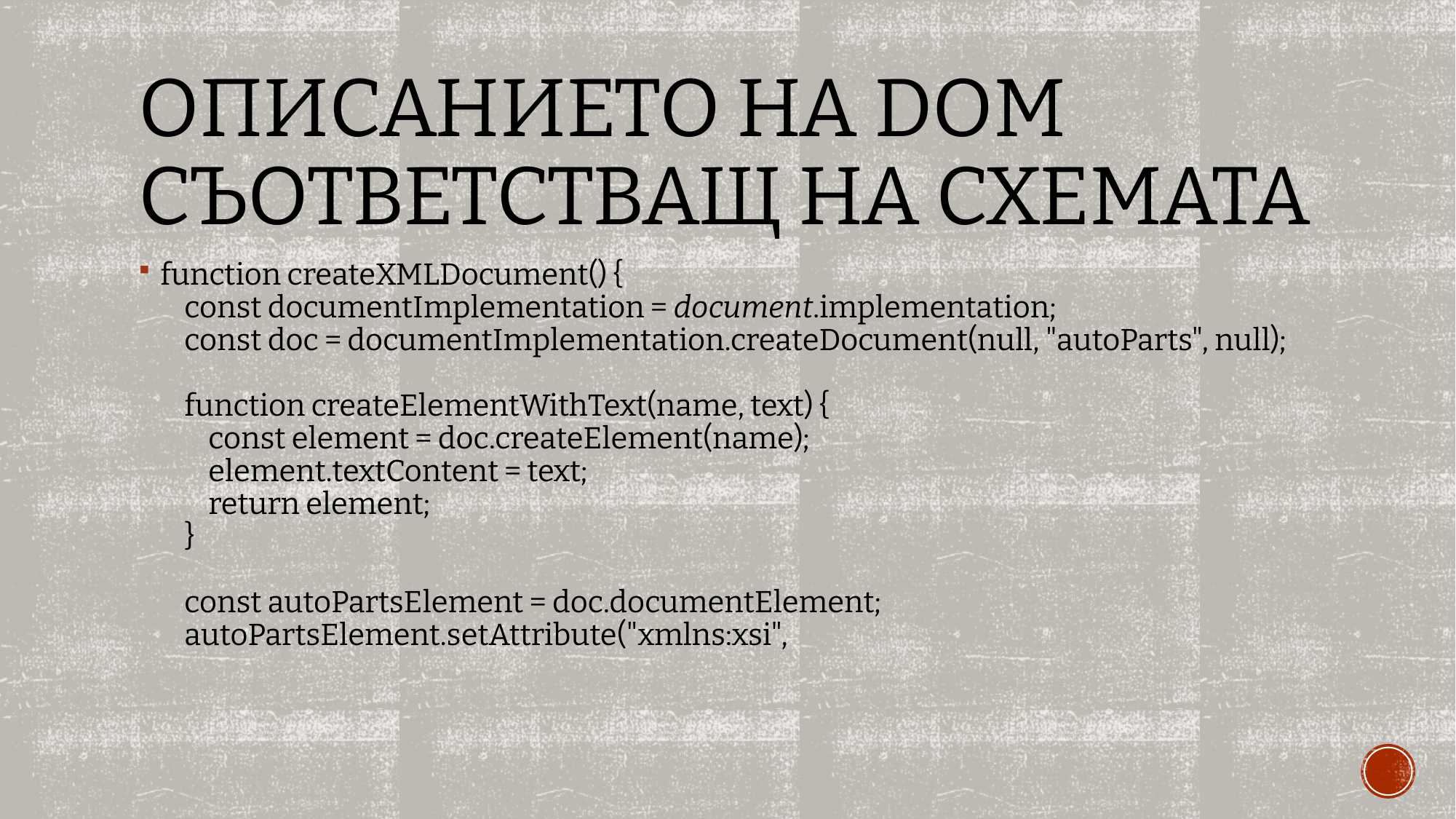

# описанието на DOM съответстващ на схемата
function createXMLDocument() {
    const documentImplementation = document.implementation;
    const doc = documentImplementation.createDocument(null, "autoParts", null);
    function createElementWithText(name, text) {
        const element = doc.createElement(name);
        element.textContent = text;
        return element;
    }
    const autoPartsElement = doc.documentElement;
    autoPartsElement.setAttribute("xmlns:xsi",